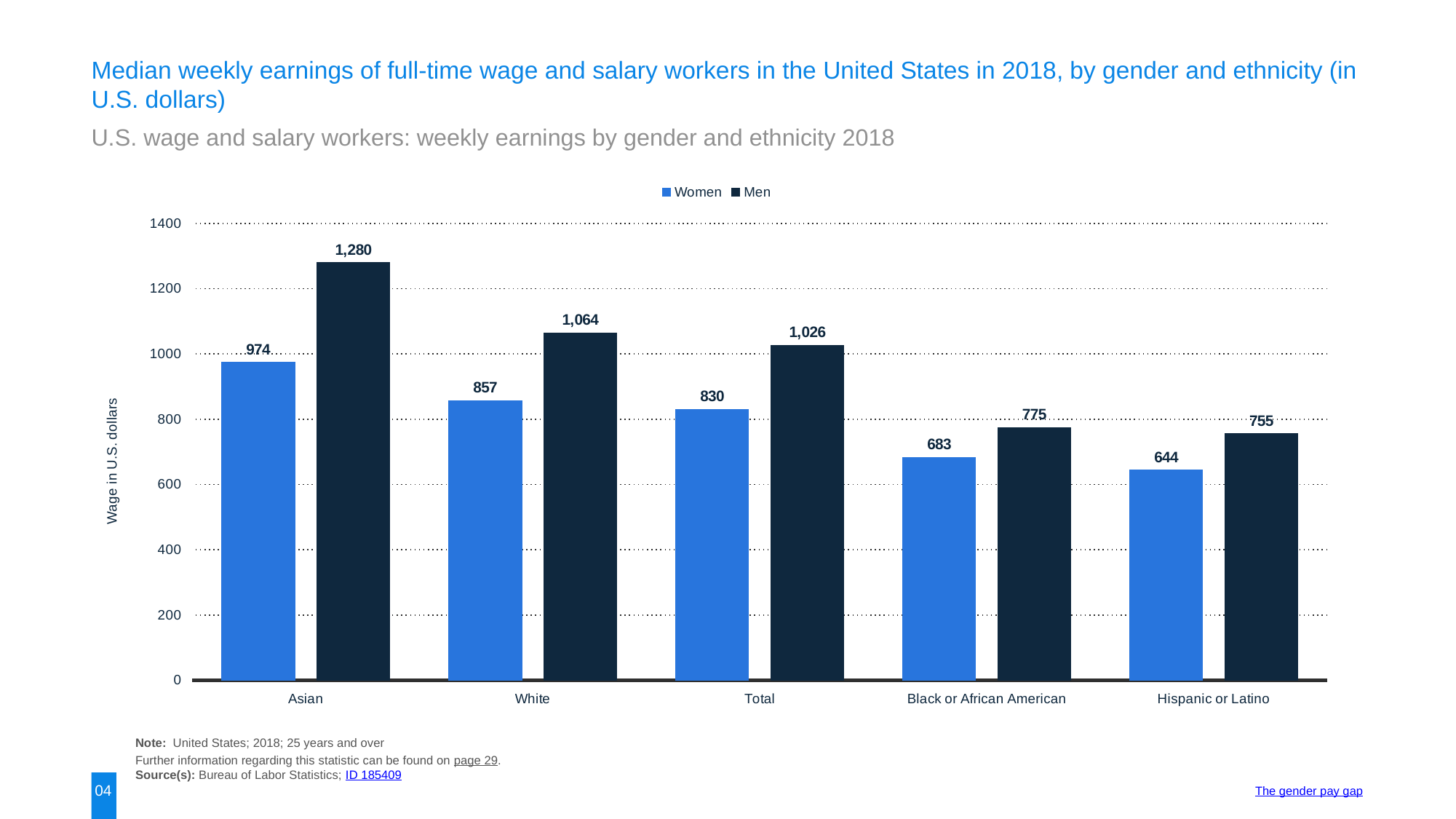

Median weekly earnings of full-time wage and salary workers in the United States in 2018, by gender and ethnicity (in U.S. dollars)
U.S. wage and salary workers: weekly earnings by gender and ethnicity 2018

### Chart

| Category | Women | Men |
|---|---|---|
| Asian | 974.0 | 1280.0 |
| White | 857.0 | 1064.0 |
| Total | 830.0 | 1026.0 |
| Black or African American | 683.0 | 775.0 |
| Hispanic or Latino | 644.0 | 755.0 |
Note:  United States; 2018; 25 years and over
Further information regarding this statistic can be found on page 29.
Source(s): Bureau of Labor Statistics; ID 185409

04
The gender pay gap